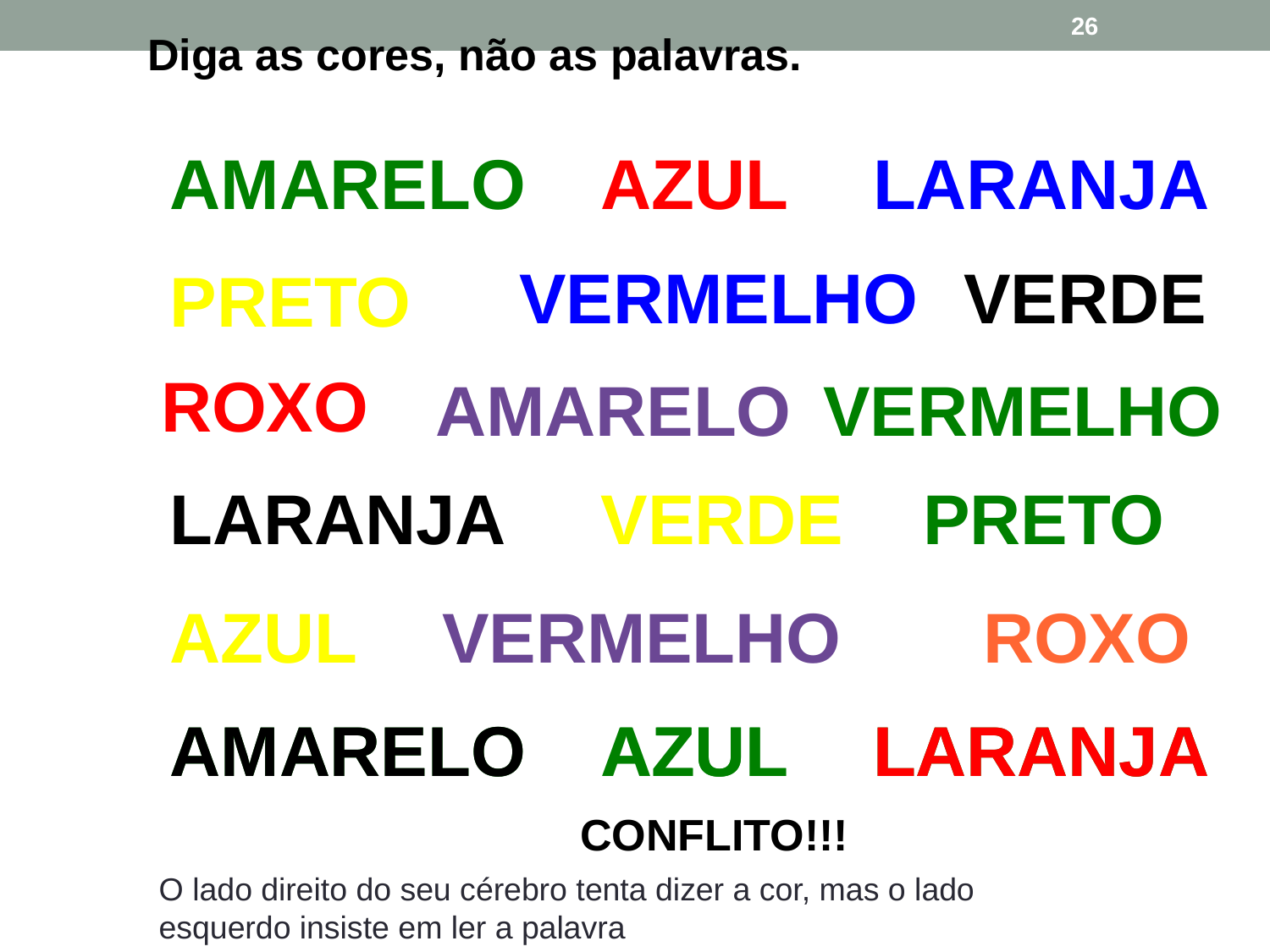

26
Diga as cores, não as palavras.

AMARELO
AZUL
LARANJA
VERMELHO
VERDE
PRETO
ROXO
AMARELO
VERMELHO
LARANJA
VERDE
PRETO
AZUL
VERMELHO
ROXO
AMARELO
AZUL
LARANJA
AMARELO
AZUL
LARANJA
CONFLITO!!!
O lado direito do seu cérebro tenta dizer a cor, mas o lado
esquerdo insiste em ler a palavra